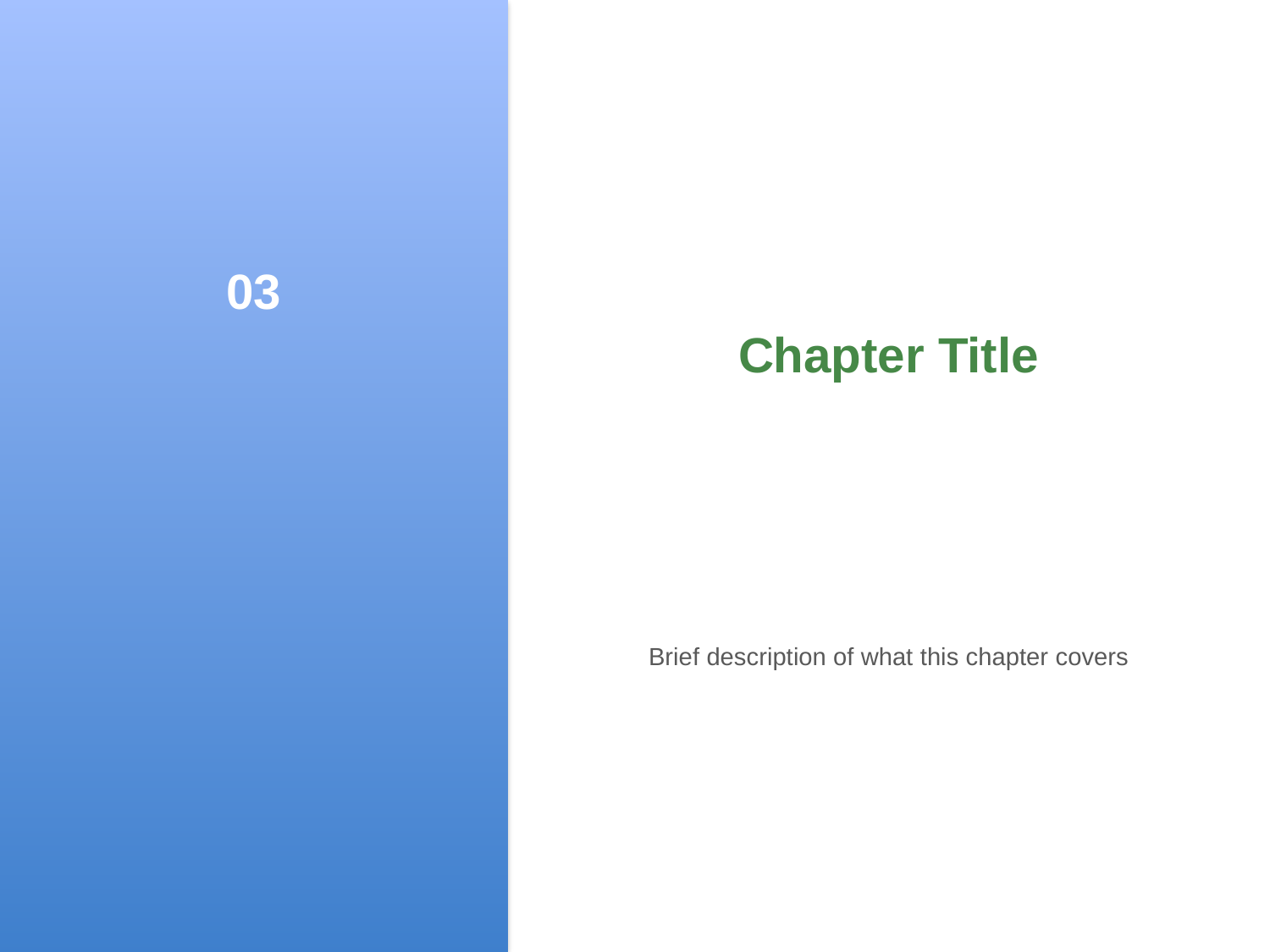

#

03
Chapter Title
Brief description of what this chapter covers